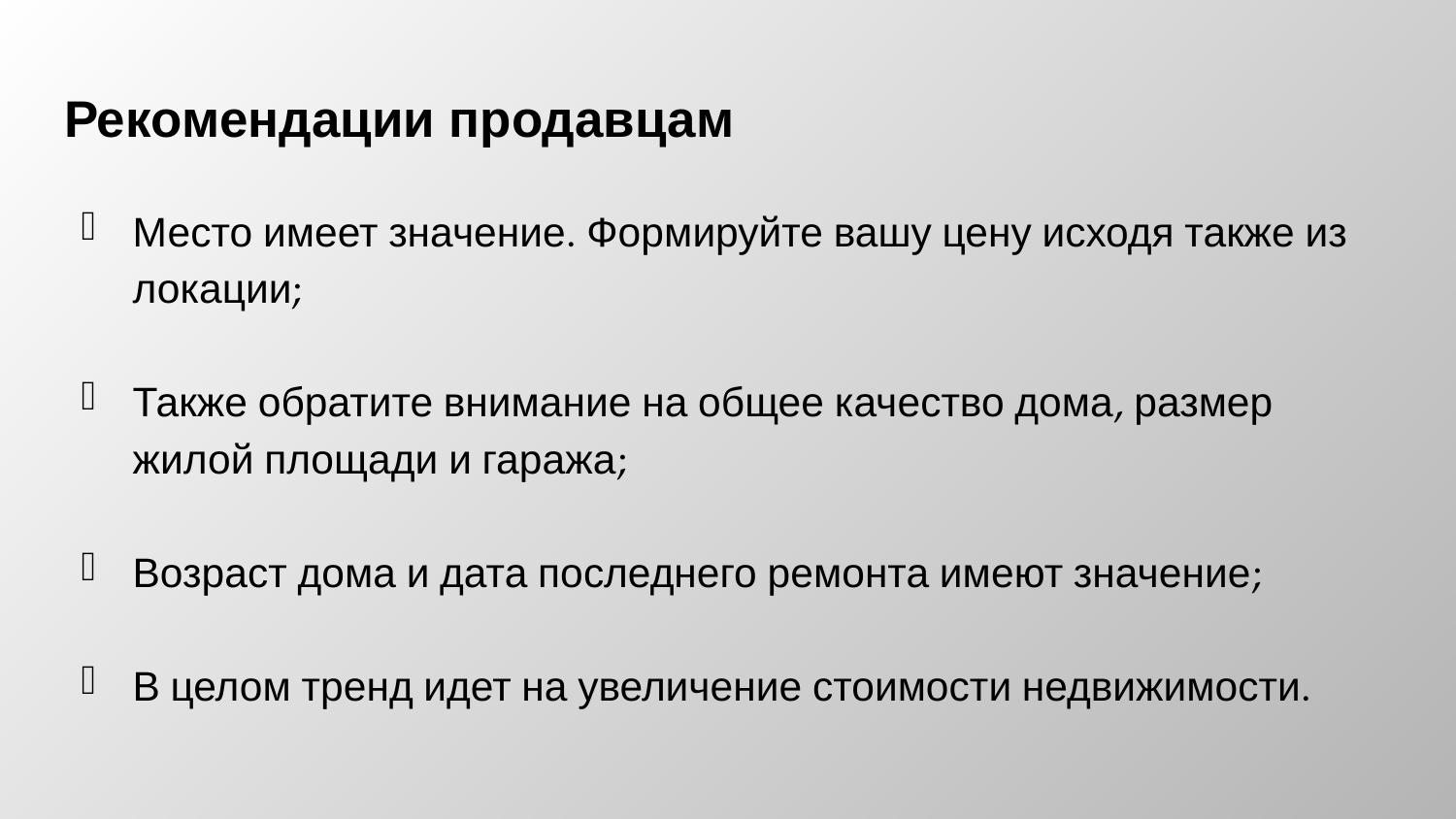

# Рекомендации продавцам
Место имеет значение. Формируйте вашу цену исходя также из локации;

Также обратите внимание на общее качество дома, размер жилой площади и гаража;

Возраст дома и дата последнего ремонта имеют значение;

В целом тренд идет на увеличение стоимости недвижимости.